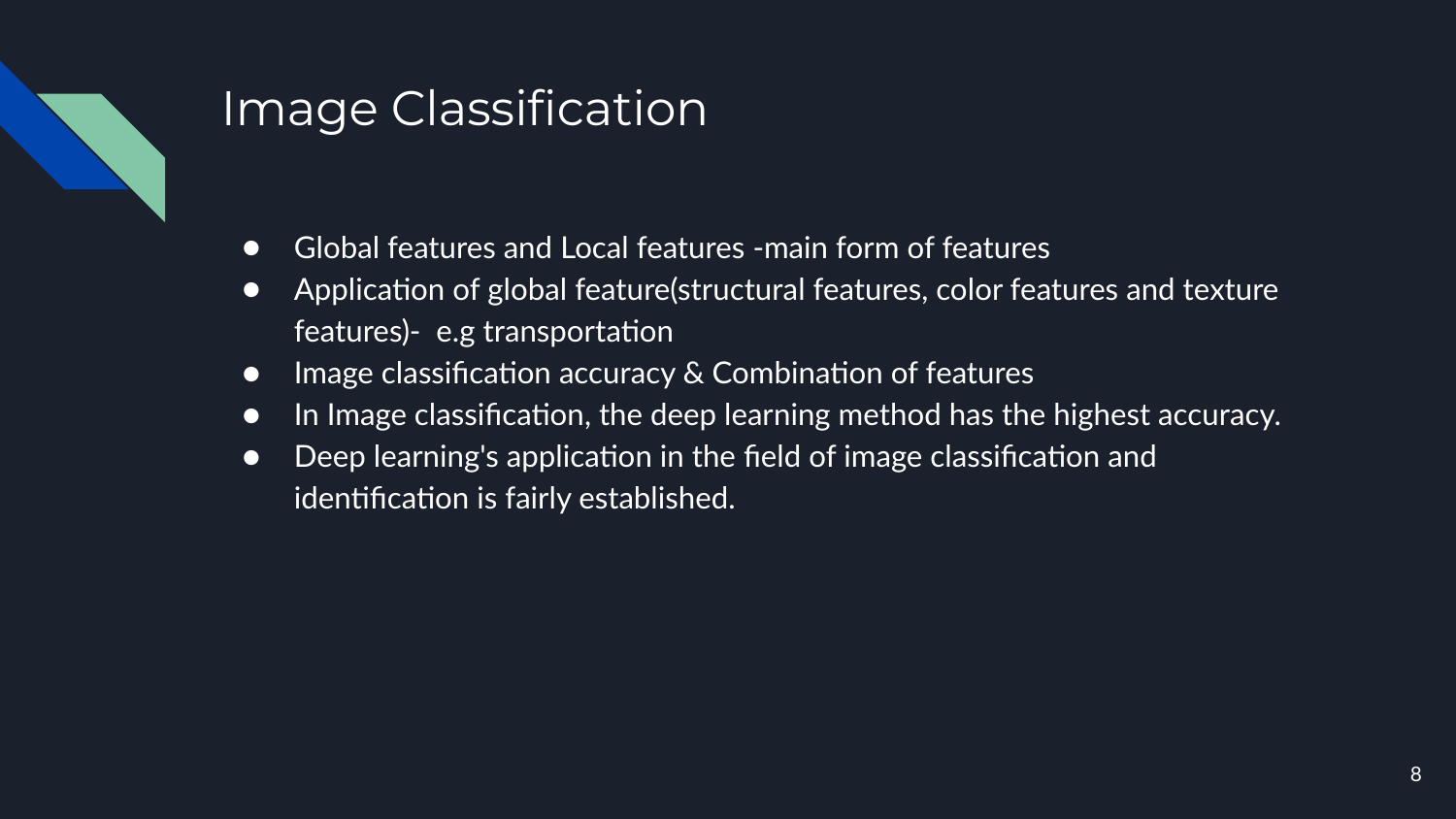

# Image Classification
Global features and Local features -main form of features
Application of global feature(structural features, color features and texture features)-  e.g transportation
Image classification accuracy & Combination of features
In Image classification, the deep learning method has the highest accuracy.
Deep learning's application in the field of image classification and identification is fairly established.

8